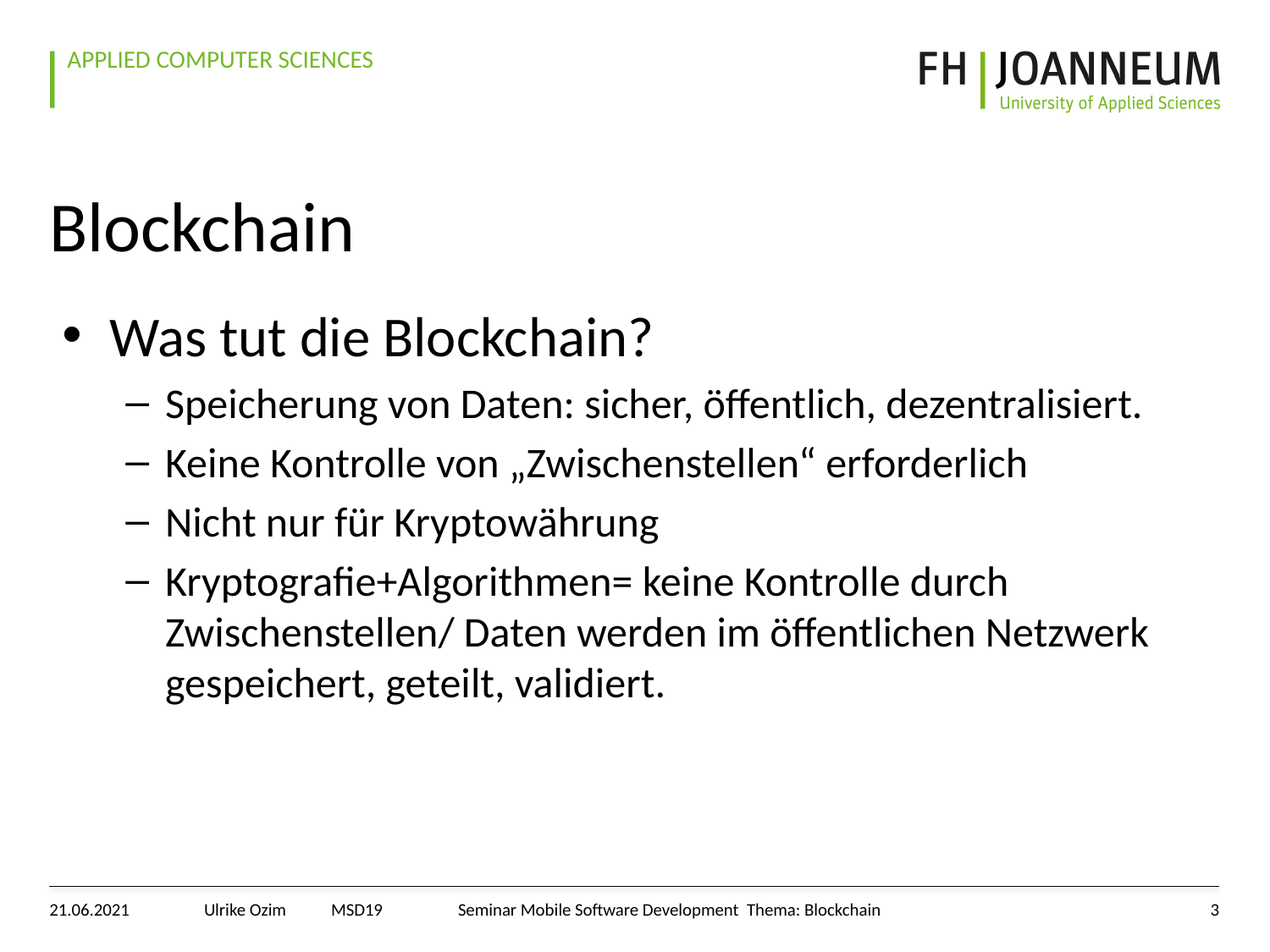

# Blockchain
Was tut die Blockchain?
Speicherung von Daten: sicher, öffentlich, dezentralisiert.
Keine Kontrolle von „Zwischenstellen“ erforderlich
Nicht nur für Kryptowährung
Kryptografie+Algorithmen= keine Kontrolle durch Zwischenstellen/ Daten werden im öffentlichen Netzwerk gespeichert, geteilt, validiert.

21.06.2021
Ulrike Ozim	MSD19	Seminar Mobile Software Development  Thema: Blockchain
3